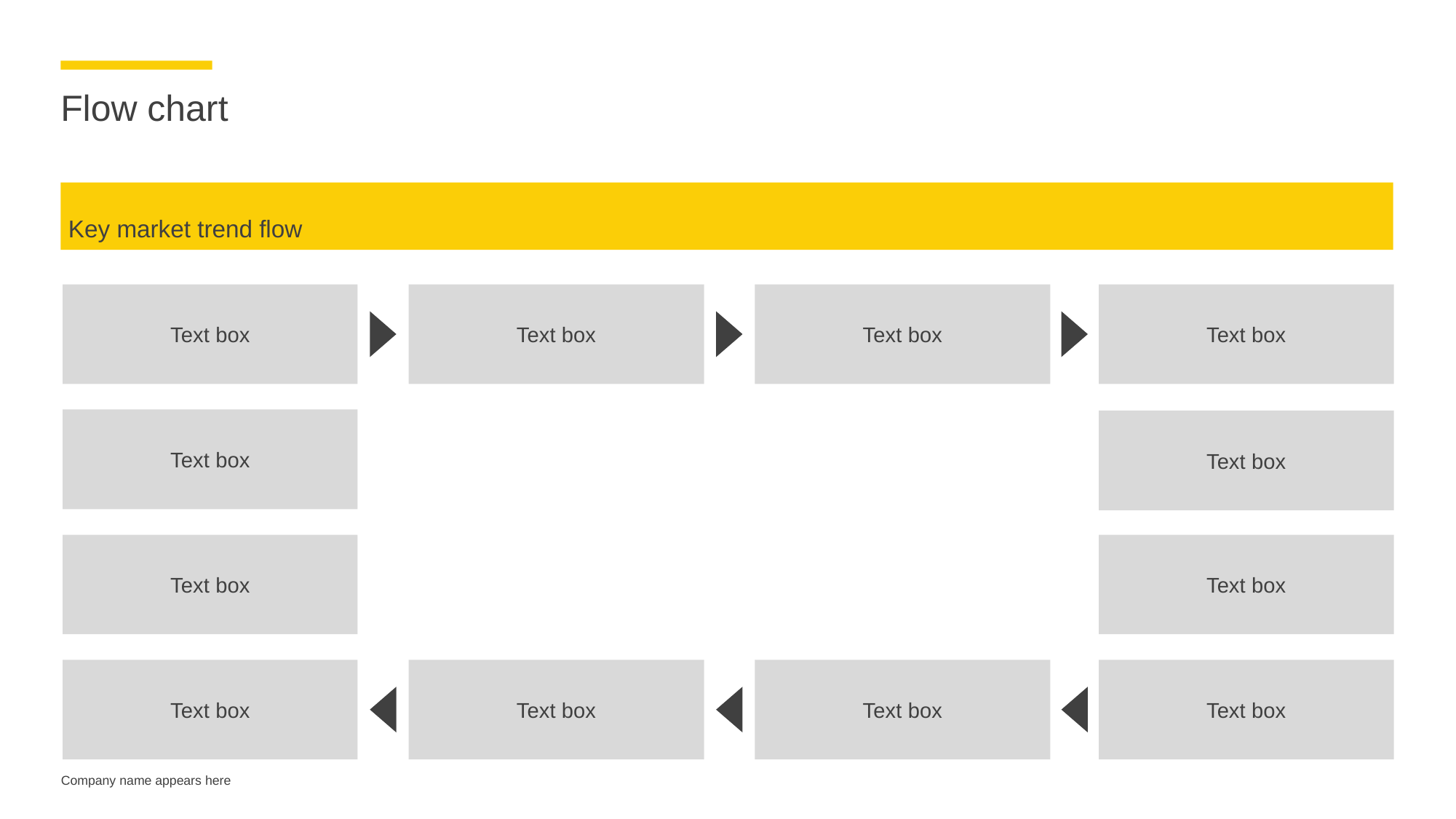

# Flow chart
Key market trend flow
Text box
Text box
Text box
Text box

Text box
Text box
Text box
Text box
Text box
Text box
Text box
Text box